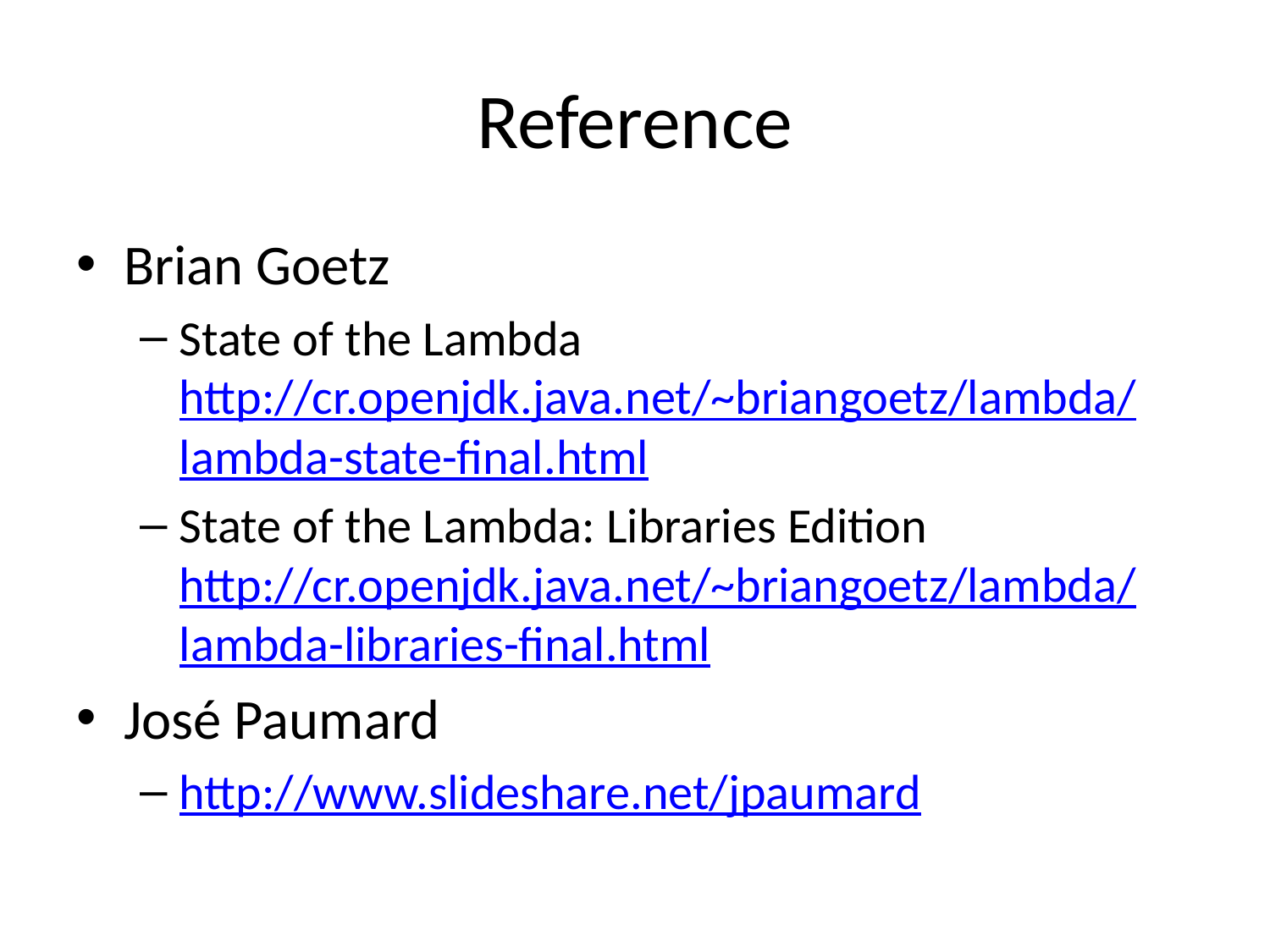

# Reference
Brian Goetz
State of the Lambda
http://cr.openjdk.java.net/~briangoetz/lambda/
lambda-state-final.html
State of the Lambda: Libraries Edition
http://cr.openjdk.java.net/~briangoetz/lambda/
lambda-libraries-final.html
José Paumard
http://www.slideshare.net/jpaumard